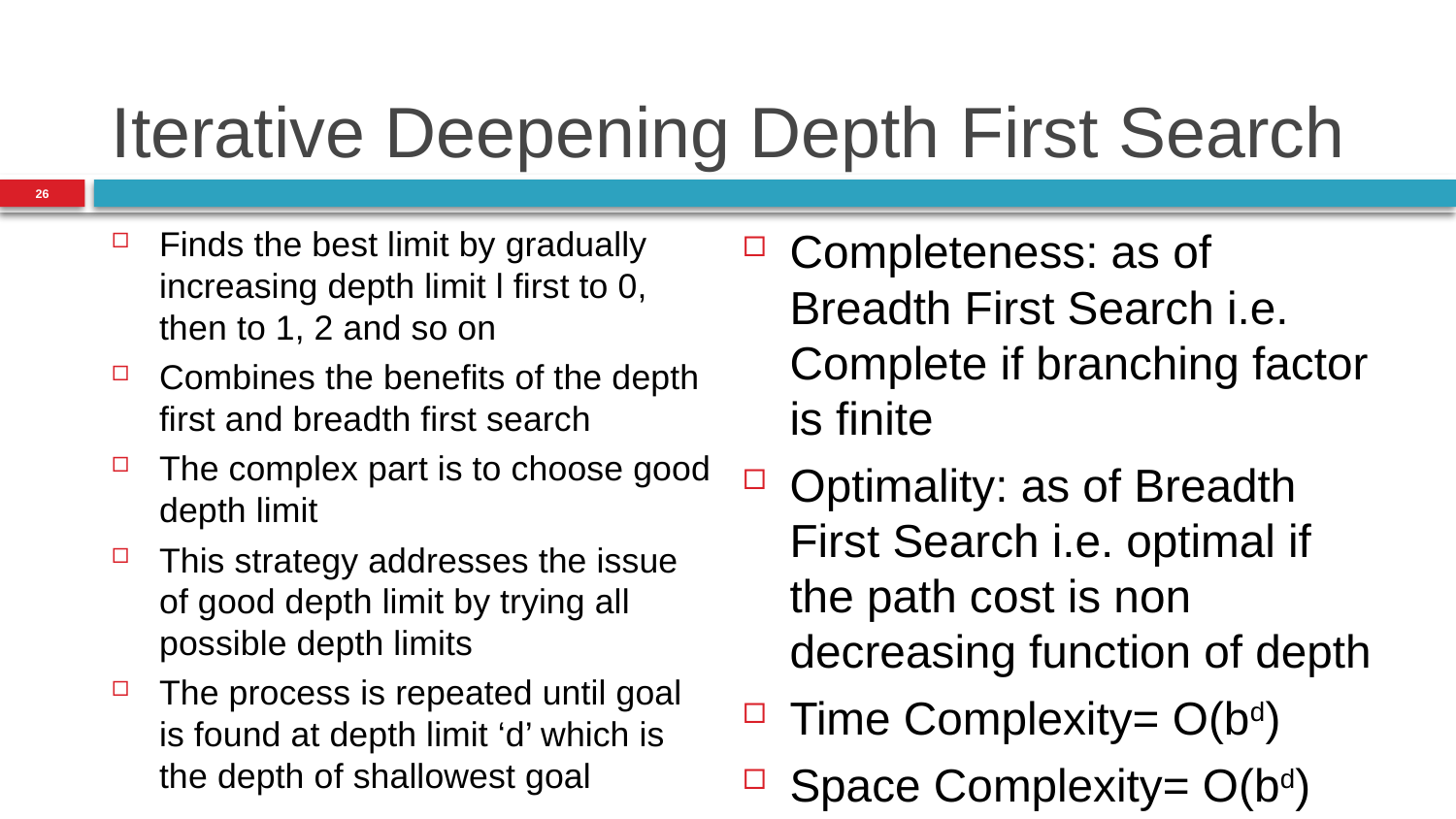

# Iterative Deepening Depth First Search
26
Completeness: as of Breadth First Search i.e. Complete if branching factor is finite
Optimality: as of Breadth First Search i.e. optimal if the path cost is non decreasing function of depth
Time Complexity= O(bd)
Space Complexity= O(bd)
Finds the best limit by gradually increasing depth limit l first to 0, then to 1, 2 and so on
Combines the benefits of the depth first and breadth first search
The complex part is to choose good depth limit
This strategy addresses the issue of good depth limit by trying all possible depth limits
The process is repeated until goal is found at depth limit ‘d’ which is the depth of shallowest goal